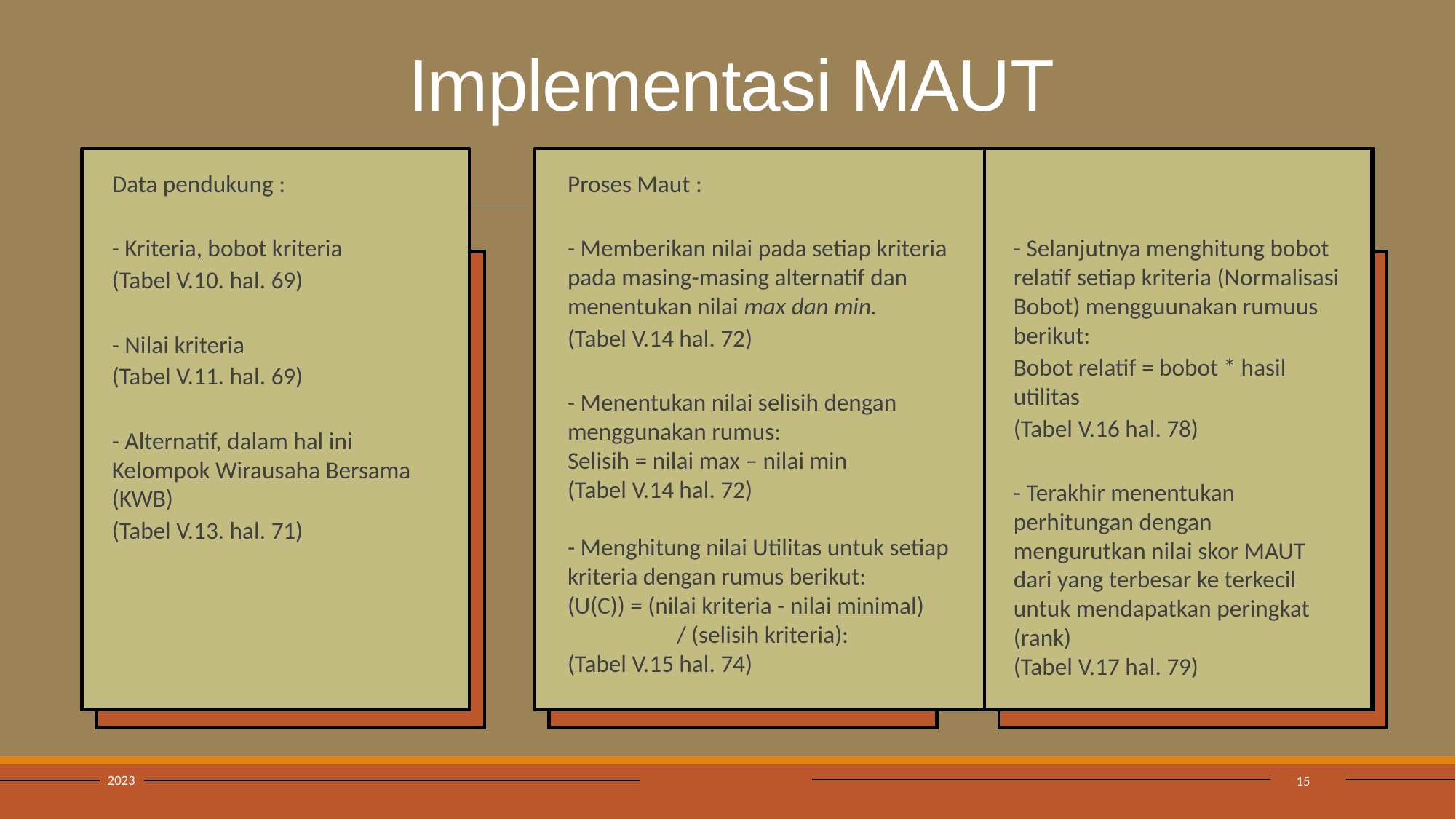

# Implementasi MAUT

Data pendukung :

- Kriteria, bobot kriteria
(Tabel V.10. hal. 69)

- Nilai kriteria
(Tabel V.11. hal. 69)

- Alternatif, dalam hal ini Kelompok Wirausaha Bersama (KWB)
(Tabel V.13. hal. 71)

Proses Maut :

- Memberikan nilai pada setiap kriteria pada masing-masing alternatif dan menentukan nilai max dan min.
(Tabel V.14 hal. 72)

- Menentukan nilai selisih dengan menggunakan rumus:
Selisih = nilai max – nilai min
(Tabel V.14 hal. 72)

- Menghitung nilai Utilitas untuk setiap kriteria dengan rumus berikut:
(U(C)) = (nilai kriteria - nilai minimal) 	/ (selisih kriteria):
(Tabel V.15 hal. 74)

- Selanjutnya menghitung bobot relatif setiap kriteria (Normalisasi Bobot) mengguunakan rumuus berikut:
Bobot relatif = bobot * hasil utilitas
(Tabel V.16 hal. 78)

- Terakhir menentukan perhitungan dengan mengurutkan nilai skor MAUT dari yang terbesar ke terkecil untuk mendapatkan peringkat (rank)
(Tabel V.17 hal. 79)

2023
15